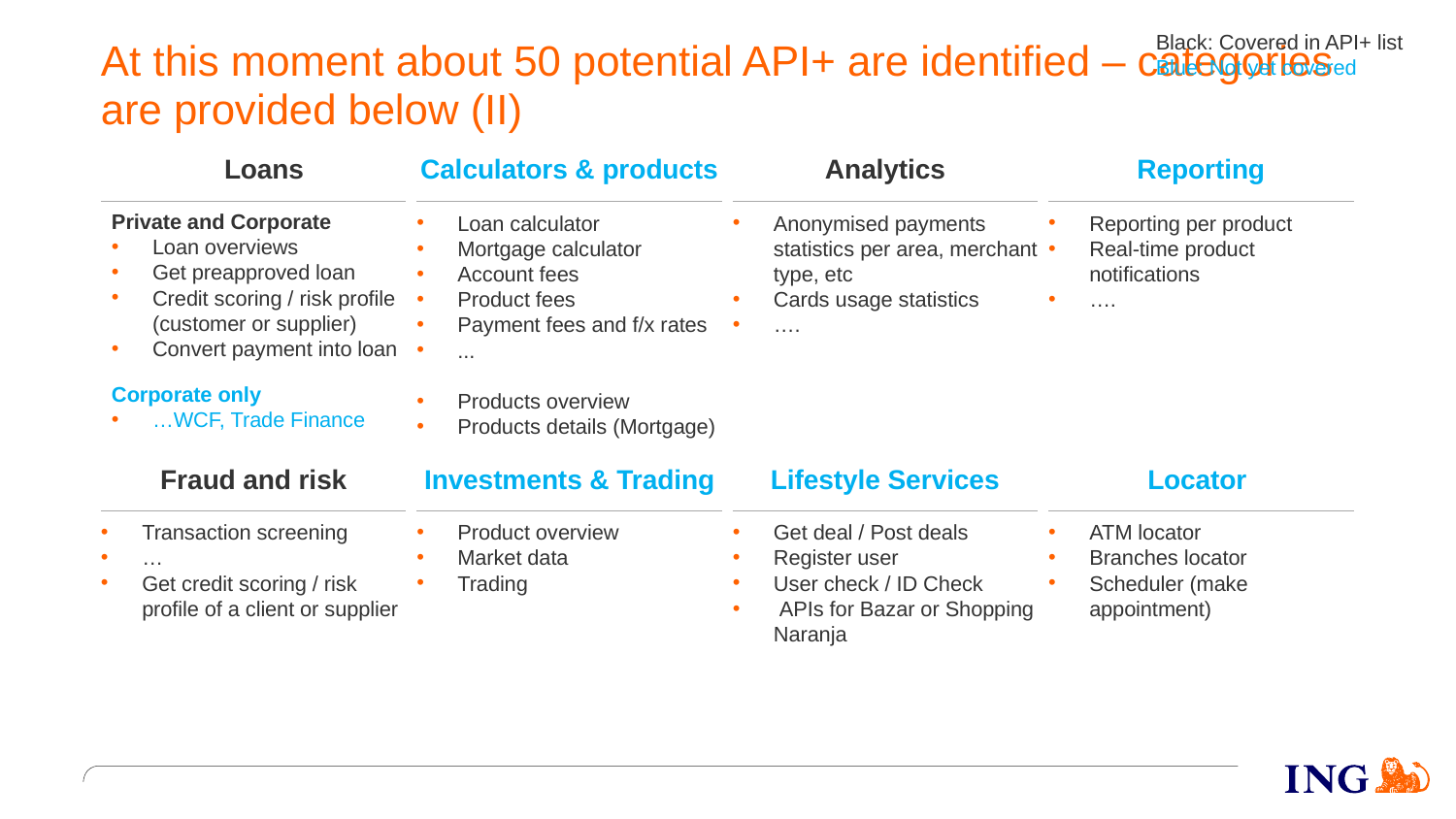

Black: Covered in API+ list
Blue: Not yet covered
# At this moment about 50 potential API+ are identified – categories are provided below (II)
Loans
Calculators & products
Analytics

Reporting
Private and Corporate
Loan overviews
Get preapproved loan
Credit scoring / risk profile (customer or supplier)
Convert payment into loan

Corporate only
…WCF, Trade Finance

Loan calculator
Mortgage calculator
Account fees
Product fees
Payment fees and f/x rates
...

Products overview
Products details (Mortgage)

Anonymised payments statistics per area, merchant type, etc
Cards usage statistics
….
Reporting per product
Real-time product notifications
….
Fraud and risk
Investments & Trading
Lifestyle Services
Locator
Transaction screening
…
Get credit scoring / risk profile of a client or supplier

Product overview
Market data
Trading
Get deal / Post deals
Register user
User check / ID Check
 APIs for Bazar or Shopping Naranja

ATM locator
Branches locator
Scheduler (make appointment)